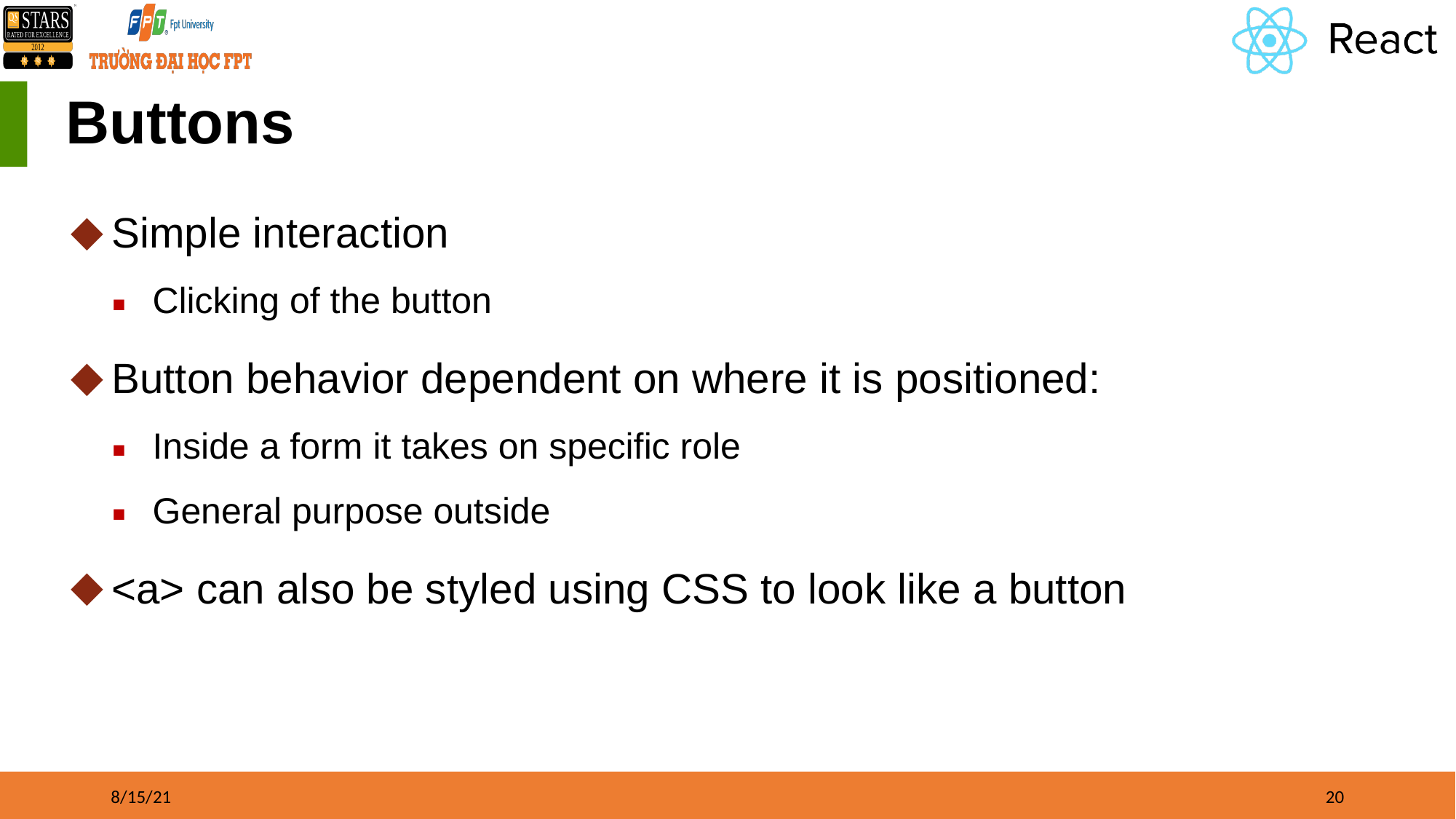

# Buttons
Simple interaction
Clicking of the button
Button behavior dependent on where it is positioned:
Inside a form it takes on specific role
General purpose outside
<a> can also be styled using CSS to look like a button
8/15/21
20